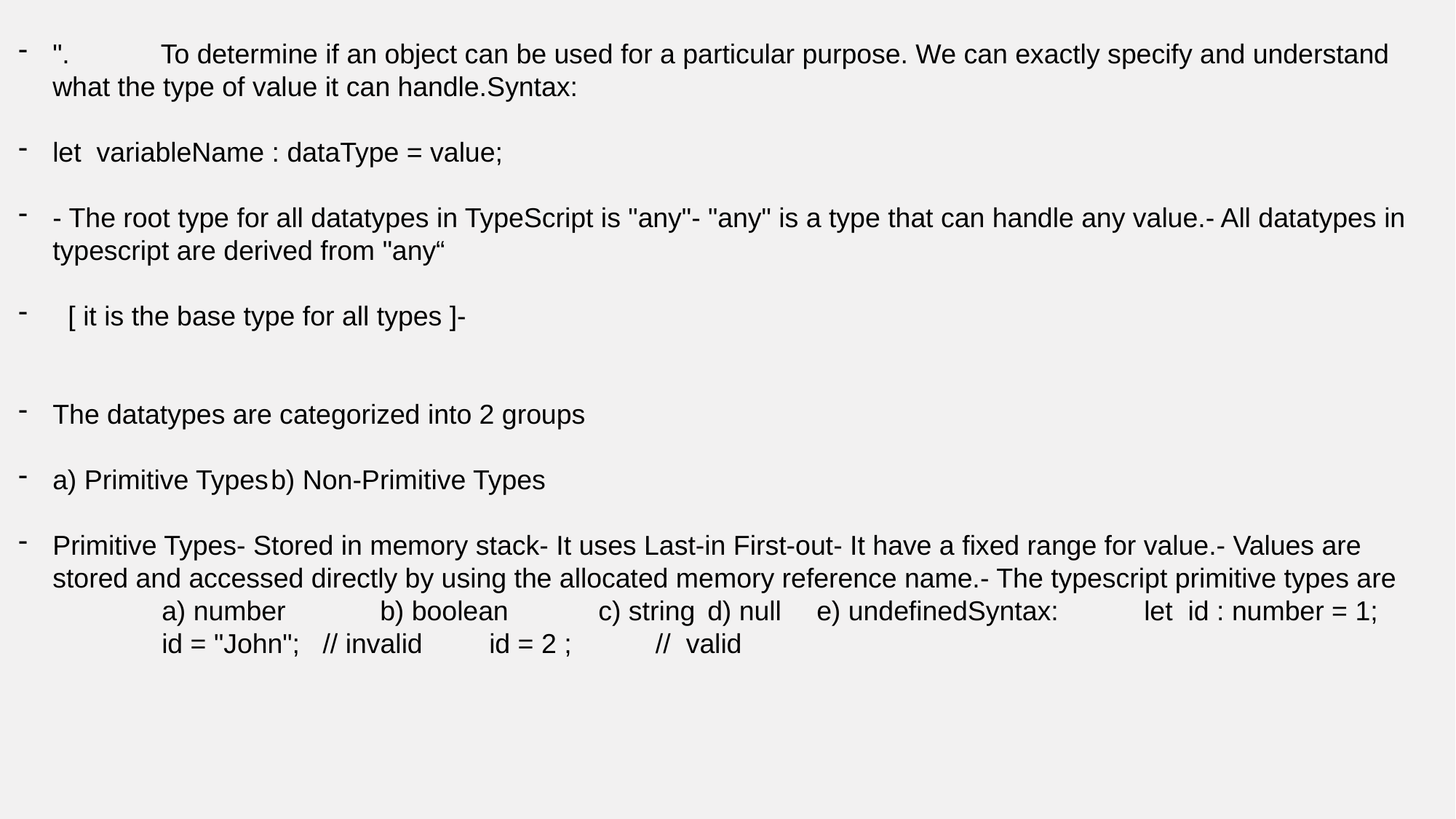

".            To determine if an object can be used for a particular purpose. We can exactly specify and understand what the type of value it can handle.Syntax:

let  variableName : dataType = value;

- The root type for all datatypes in TypeScript is "any"- "any" is a type that can handle any value.- All datatypes in typescript are derived from "any“

  [ it is the base type for all types ]-

The datatypes are categorized into 2 groups

a) Primitive Types	b) Non-Primitive Types

Primitive Types- Stored in memory stack- It uses Last-in First-out- It have a fixed range for value.- Values are stored and accessed directly by using the allocated memory reference name.- The typescript primitive types are	a) number	b) boolean	c) string	d) null	e) undefinedSyntax:	let  id : number = 1;	id = "John";   // invalid	id = 2 ;           //  valid